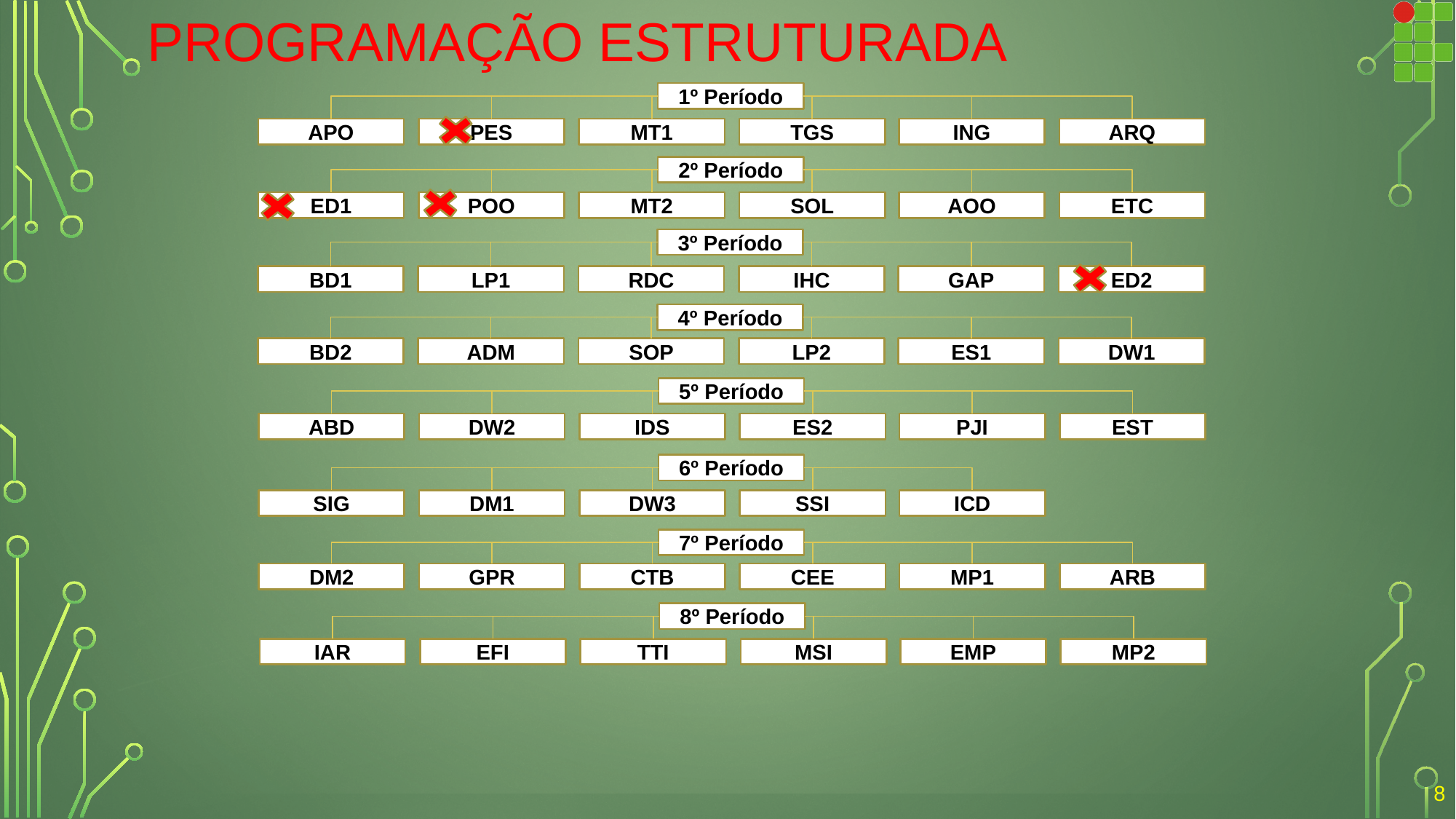

# Programação Estruturada
1º Período

APO
PES
MT1
TGS
ING
ARQ
2º Período

ED1
POO
MT2
SOL
AOO
ETC
3º Período

BD1
LP1
RDC
IHC
GAP
ED2
4º Período
BD2
ADM
SOP
LP2
ES1
DW1
5º Período
ABD
DW2
IDS
ES2
PJI
EST
6º Período
SIG
DM1
DW3
SSI
ICD
7º Período
DM2
GPR
CTB
CEE
MP1
ARB
8º Período
IAR
EFI
TTI
MSI
EMP
MP2
8